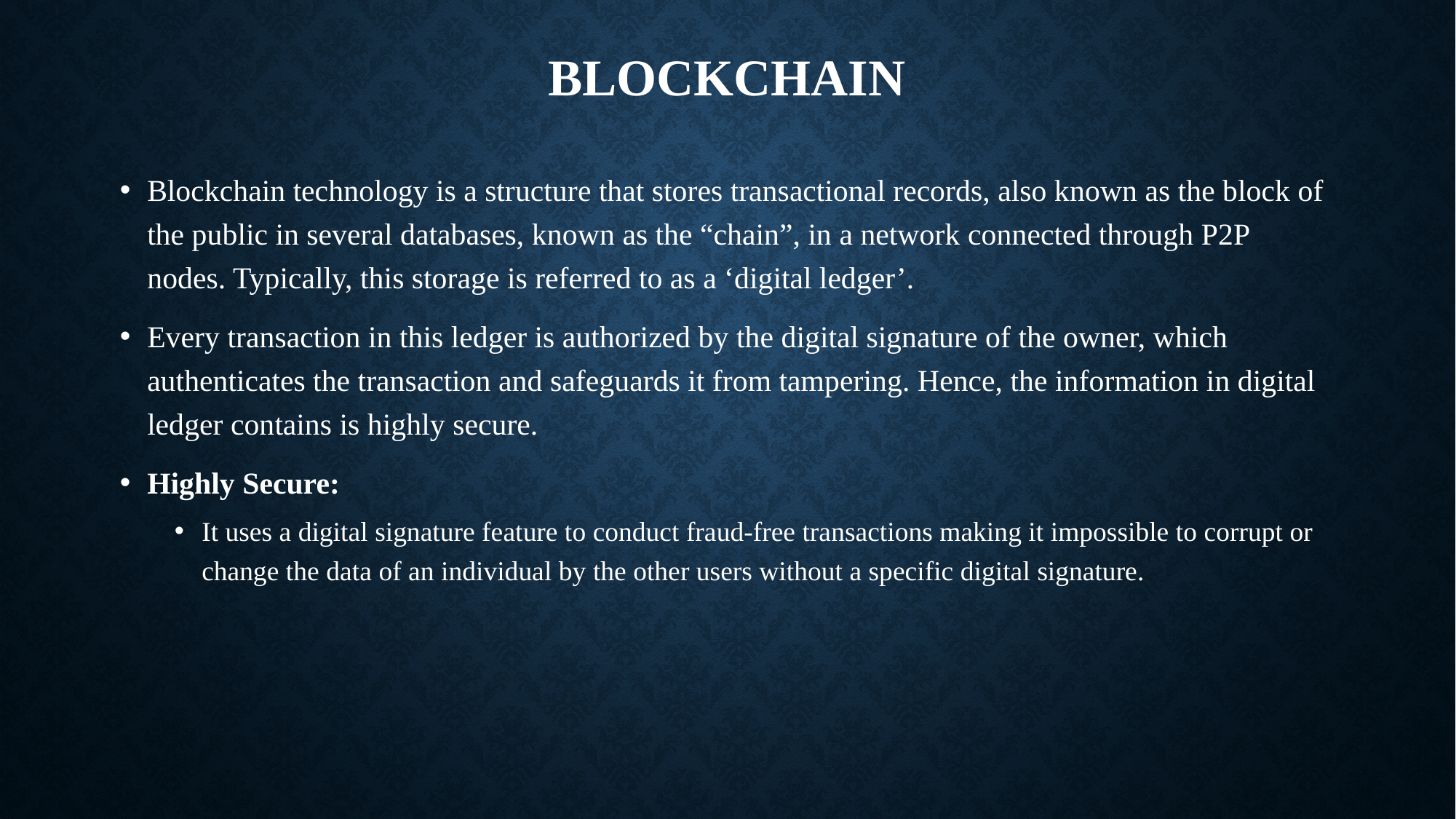

# Blockchain
Blockchain technology is a structure that stores transactional records, also known as the block of the public in several databases, known as the “chain”, in a network connected through P2P nodes. Typically, this storage is referred to as a ‘digital ledger’.
Every transaction in this ledger is authorized by the digital signature of the owner, which authenticates the transaction and safeguards it from tampering. Hence, the information in digital ledger contains is highly secure.
Highly Secure:
It uses a digital signature feature to conduct fraud-free transactions making it impossible to corrupt or change the data of an individual by the other users without a specific digital signature.